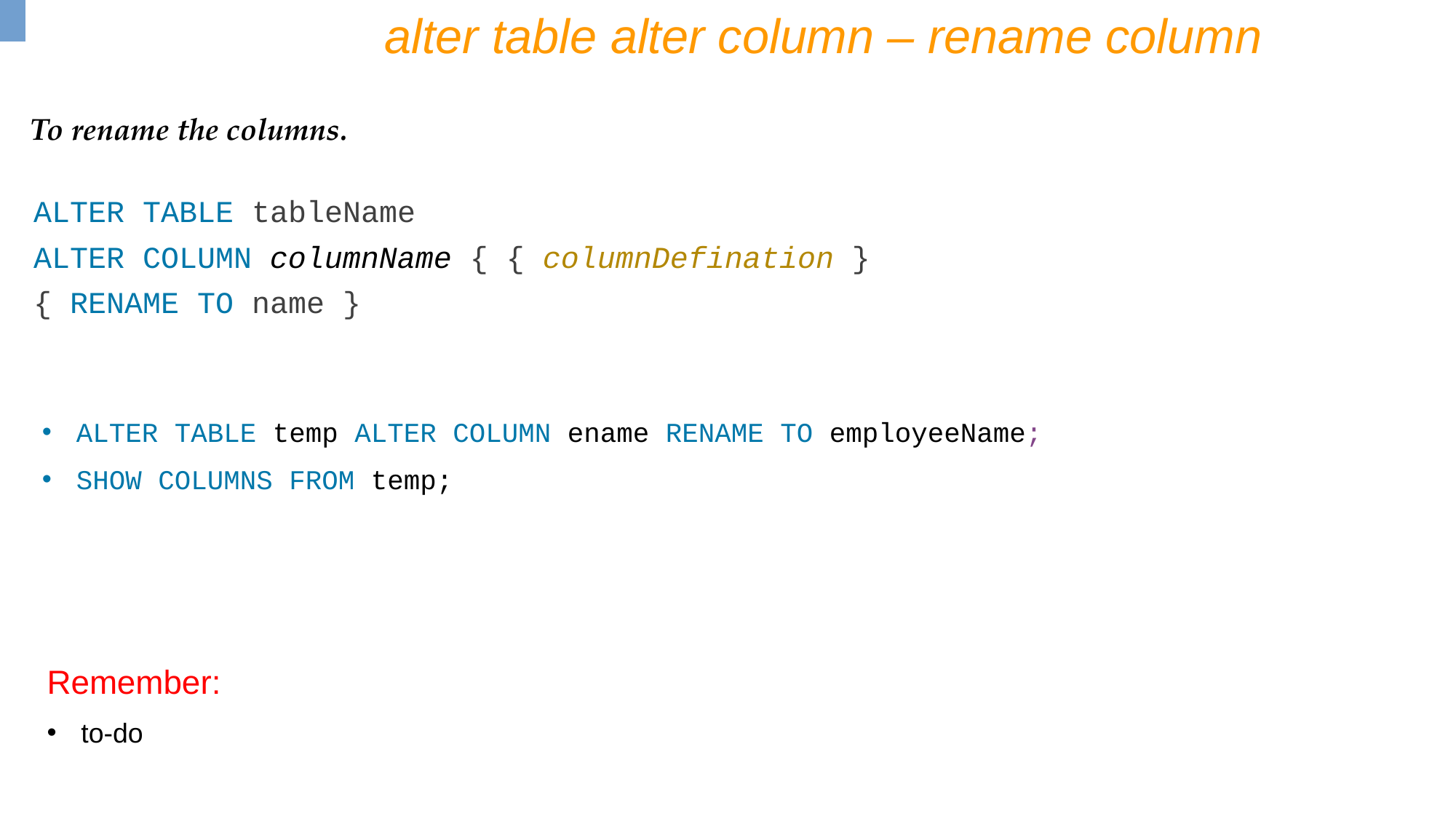

alter table alter column – rename column
To rename the columns.
ALTER TABLE tableName
ALTER COLUMN columnName { { columnDefination }
{ RENAME TO name }
ALTER TABLE temp ALTER COLUMN ename RENAME TO employeeName;

SHOW COLUMNS FROM temp;
Remember:

to-do